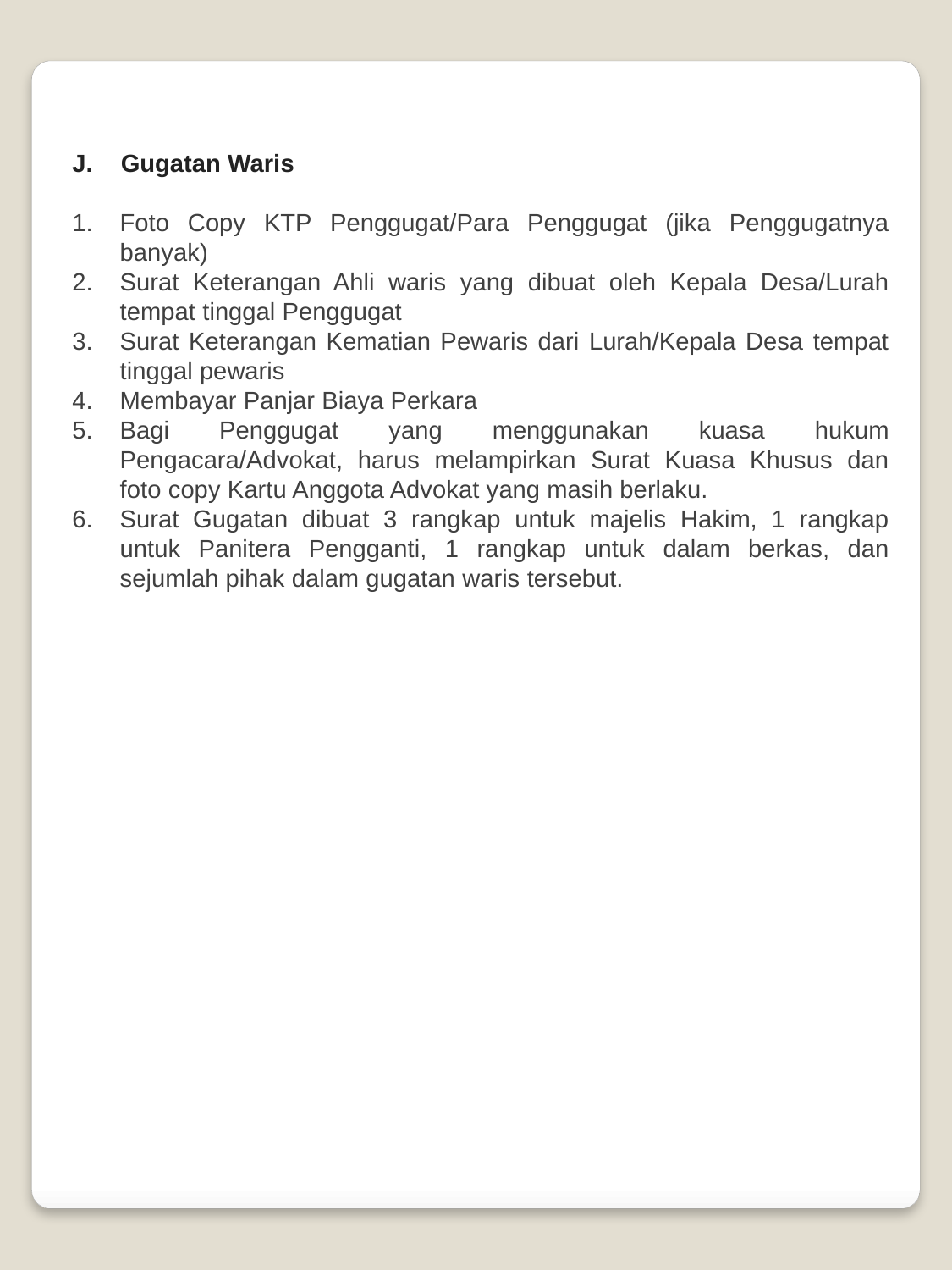

J.    Gugatan Waris

Foto Copy KTP Penggugat/Para Penggugat (jika Penggugatnya banyak)
Surat Keterangan Ahli waris yang dibuat oleh Kepala Desa/Lurah tempat tinggal Penggugat
Surat Keterangan Kematian Pewaris dari Lurah/Kepala Desa tempat tinggal pewaris
Membayar Panjar Biaya Perkara
Bagi Penggugat yang menggunakan kuasa hukum Pengacara/Advokat, harus melampirkan Surat Kuasa Khusus dan foto copy Kartu Anggota Advokat yang masih berlaku.
Surat Gugatan dibuat 3 rangkap untuk majelis Hakim, 1 rangkap untuk Panitera Pengganti, 1 rangkap untuk dalam berkas, dan sejumlah pihak dalam gugatan waris tersebut.